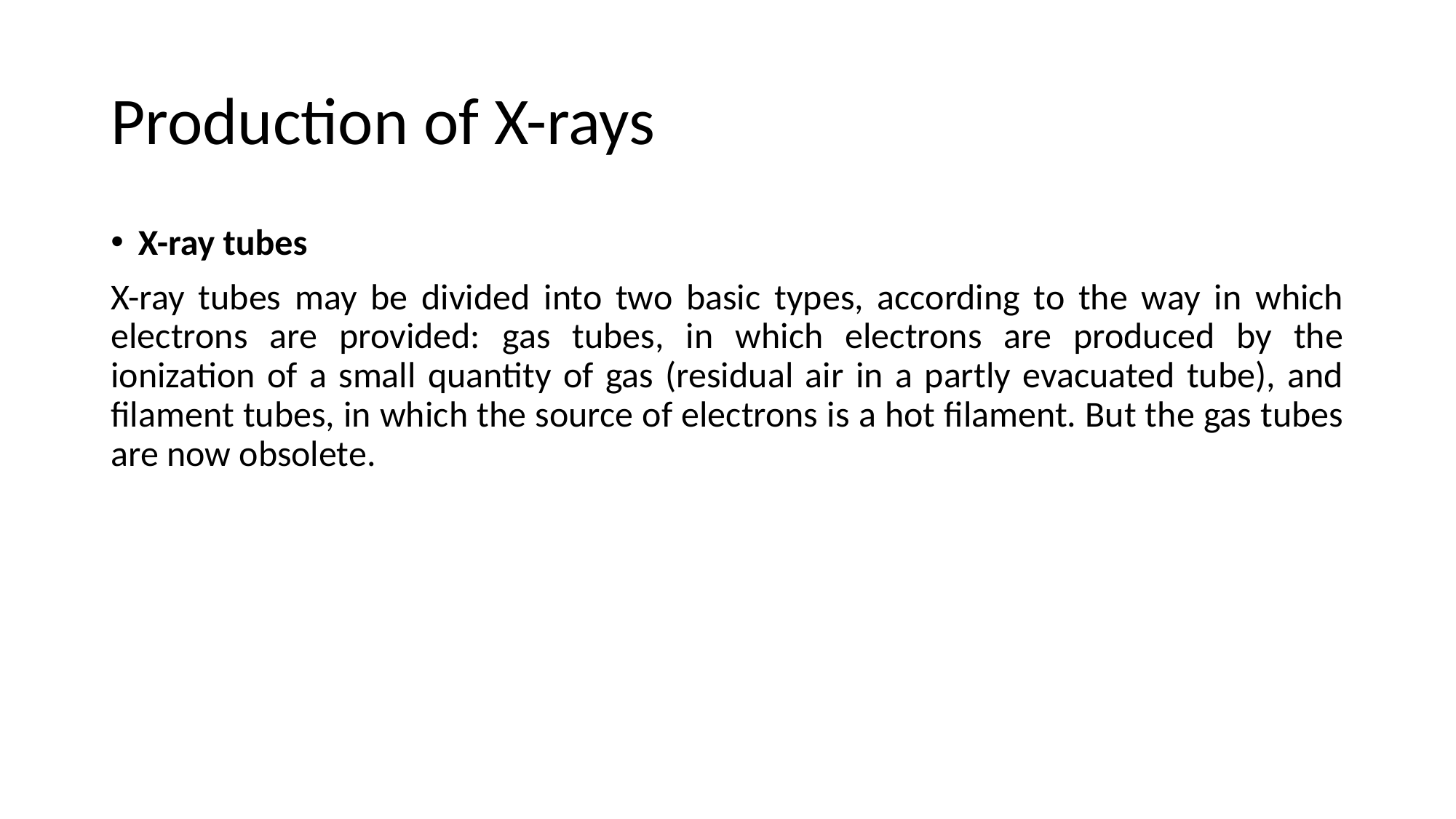

# Production of X-rays
X-ray tubes
X-ray tubes may be divided into two basic types, according to the way in which electrons are provided: gas tubes, in which electrons are produced by the ionization of a small quantity of gas (residual air in a partly evacuated tube), and filament tubes, in which the source of electrons is a hot filament. But the gas tubes are now obsolete.